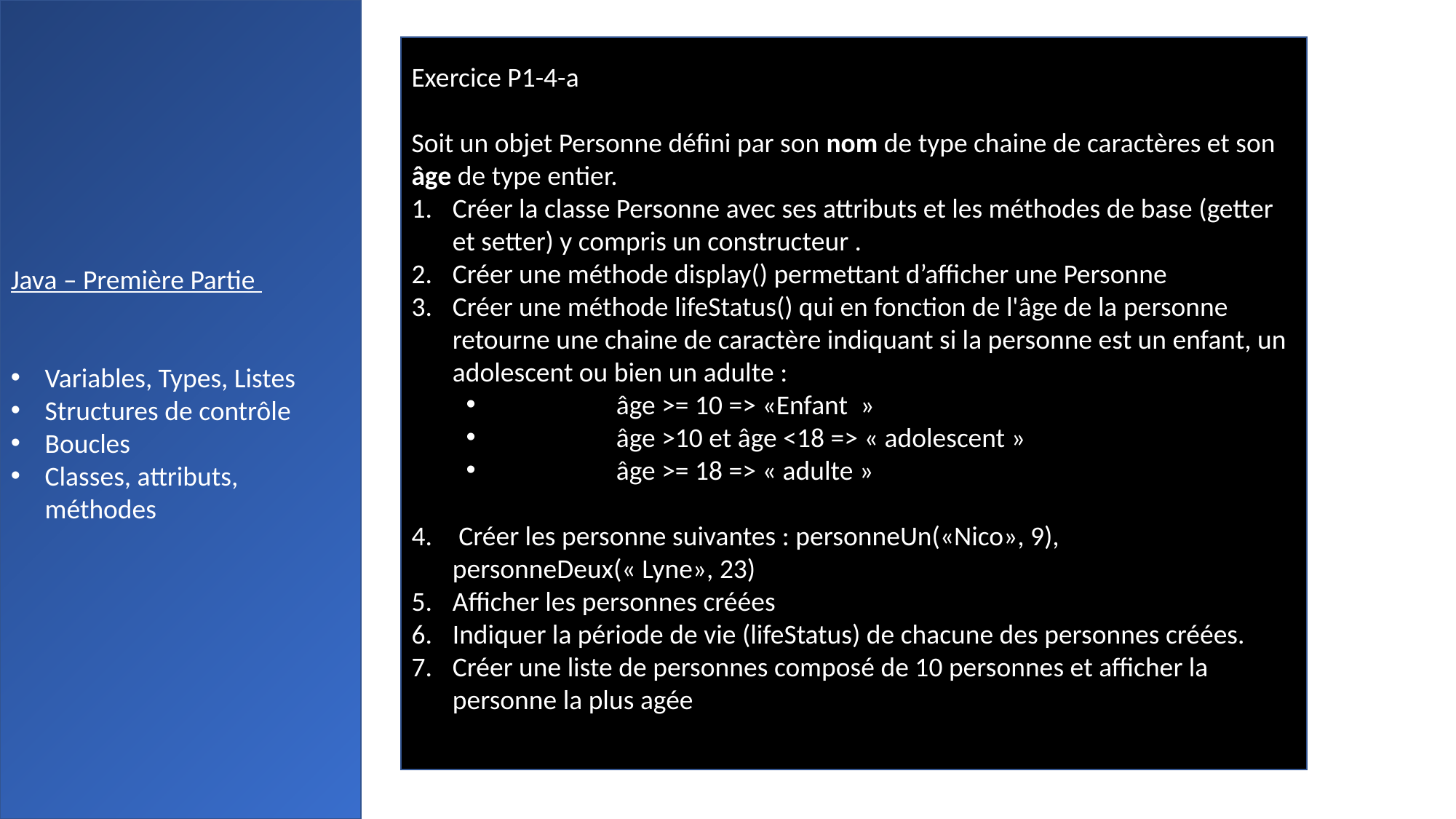

Java – Première Partie

Variables, Types, Listes
Structures de contrôle
Boucles
Classes, attributs, méthodes

Exercice P1-4-a

Soit un objet Personne défini par son nom de type chaine de caractères et son âge de type entier.
Créer la classe Personne avec ses attributs et les méthodes de base (getter et setter) y compris un constructeur .
Créer une méthode display() permettant d’afficher une Personne
Créer une méthode lifeStatus() qui en fonction de l'âge de la personne retourne une chaine de caractère indiquant si la personne est un enfant, un adolescent ou bien un adulte :
	âge >= 10 => «Enfant  »
	âge >10 et âge <18 => « adolescent »
	âge >= 18 => « adulte »

 Créer les personne suivantes : personneUn(«Nico», 9), personneDeux(« Lyne», 23)
Afficher les personnes créées
Indiquer la période de vie (lifeStatus) de chacune des personnes créées.
Créer une liste de personnes composé de 10 personnes et afficher la personne la plus agée